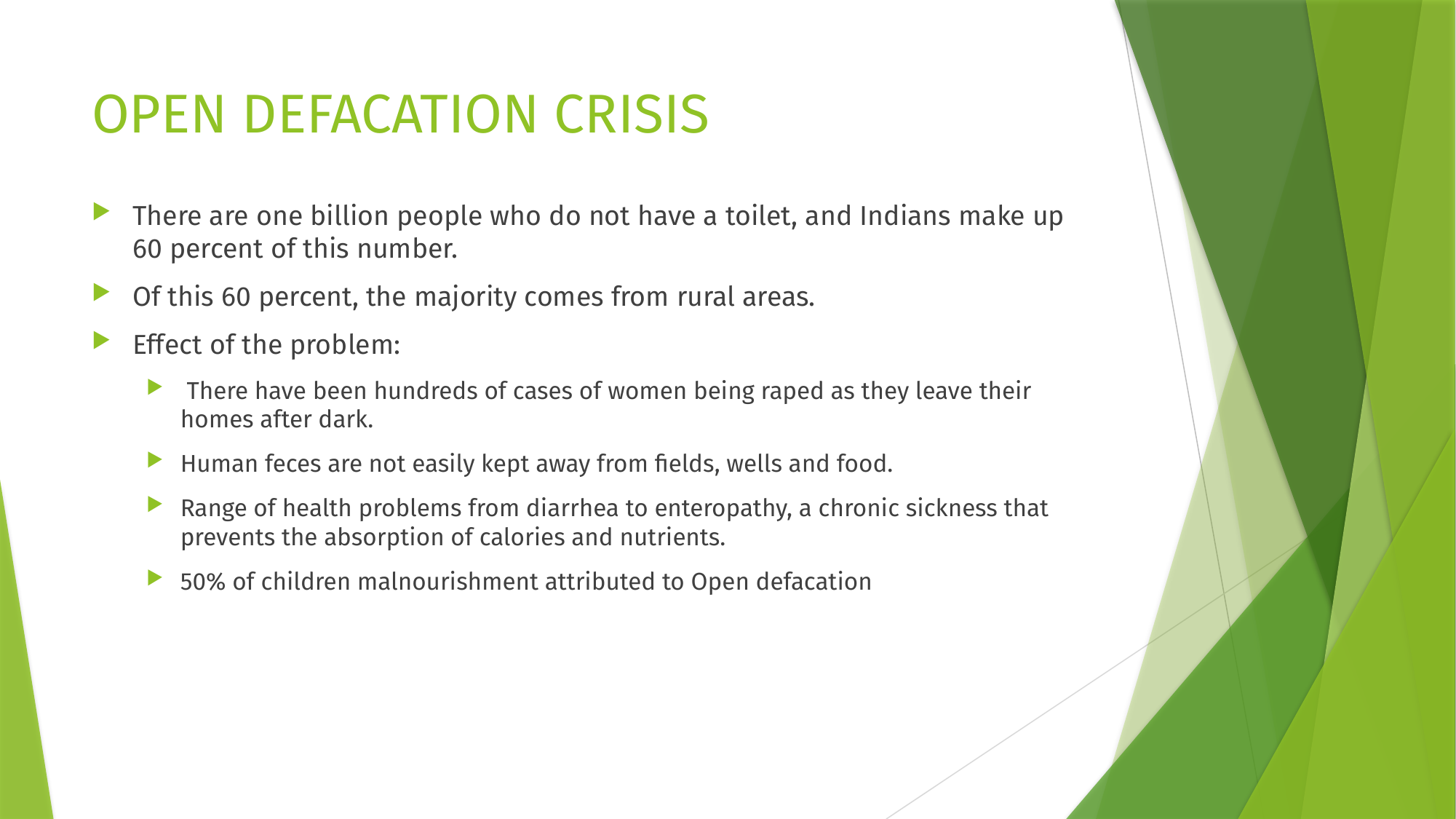

# OPEN DEFACATION CRISIS
There are one billion people who do not have a toilet, and Indians make up 60 percent of this number.
Of this 60 percent, the majority comes from rural areas.
Effect of the problem:
 There have been hundreds of cases of women being raped as they leave their homes after dark.
Human feces are not easily kept away from fields, wells and food.
Range of health problems from diarrhea to enteropathy, a chronic sickness that prevents the absorption of calories and nutrients.
50% of children malnourishment attributed to Open defacation